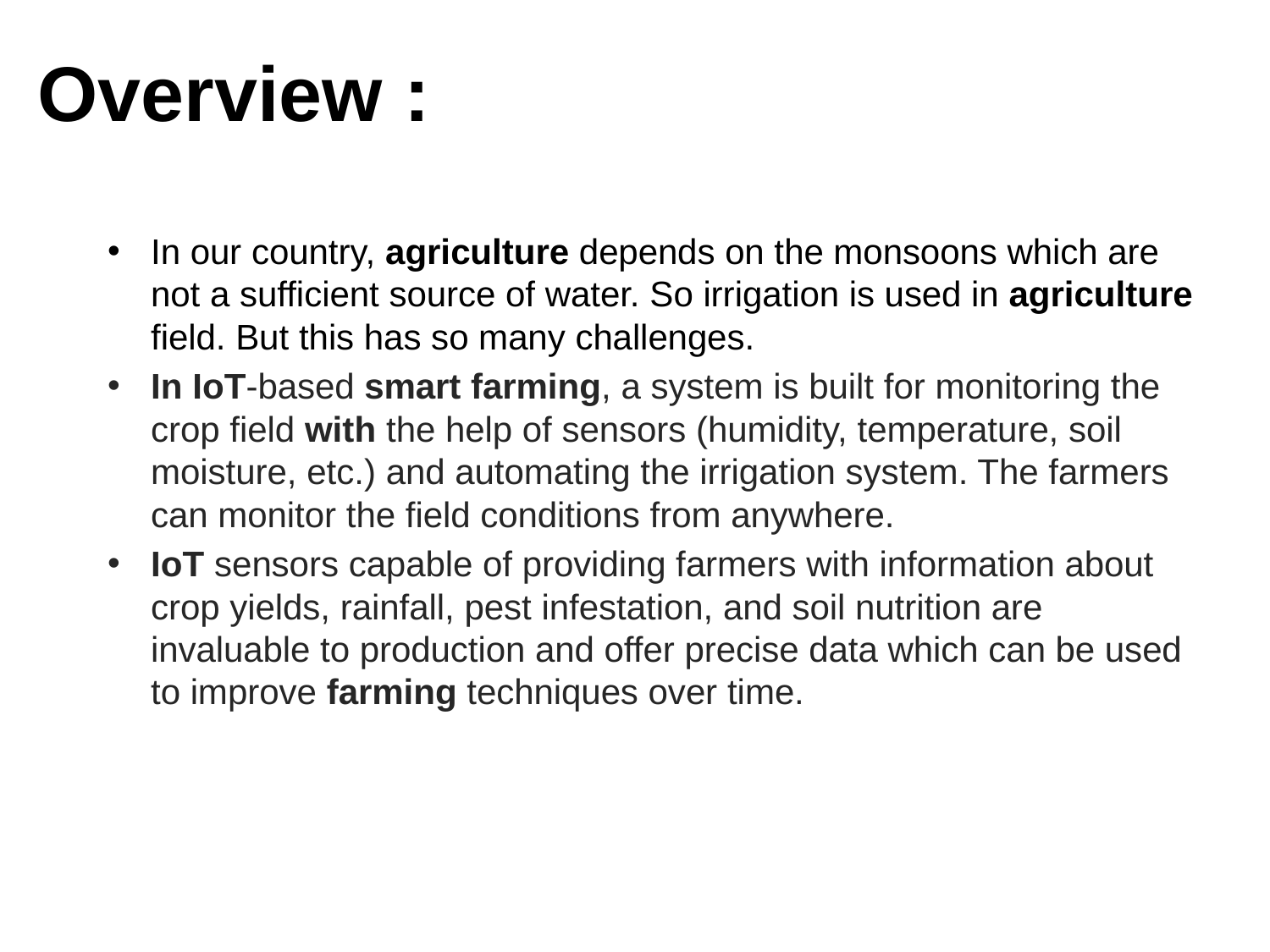

# Overview :
In our country, agriculture depends on the monsoons which are not a sufficient source of water. So irrigation is used in agriculture field. But this has so many challenges.
In IoT-based smart farming, a system is built for monitoring the crop field with the help of sensors (humidity, temperature, soil moisture, etc.) and automating the irrigation system. The farmers can monitor the field conditions from anywhere.
IoT sensors capable of providing farmers with information about crop yields, rainfall, pest infestation, and soil nutrition are invaluable to production and offer precise data which can be used to improve farming techniques over time.